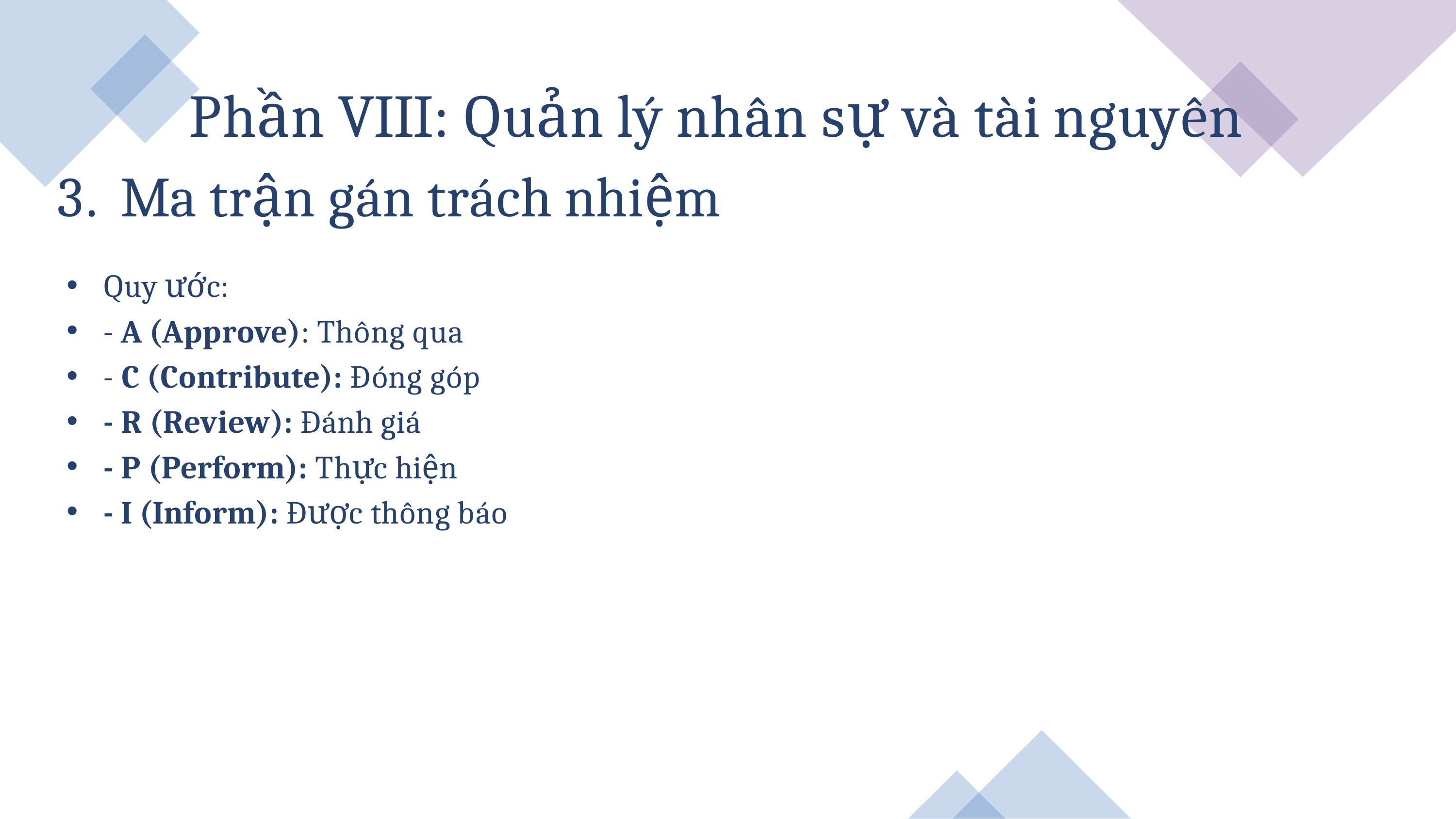

Phần VIII: Quản lý nhân sự và tài nguyên
3.  Ma trận gán trách nhiệm

Quy ước:
- A (Approve): Thông qua
- C (Contribute): Đóng góp
- R (Review): Đánh giá
- P (Perform): Thực hiện
- I (Inform): Được thông báo